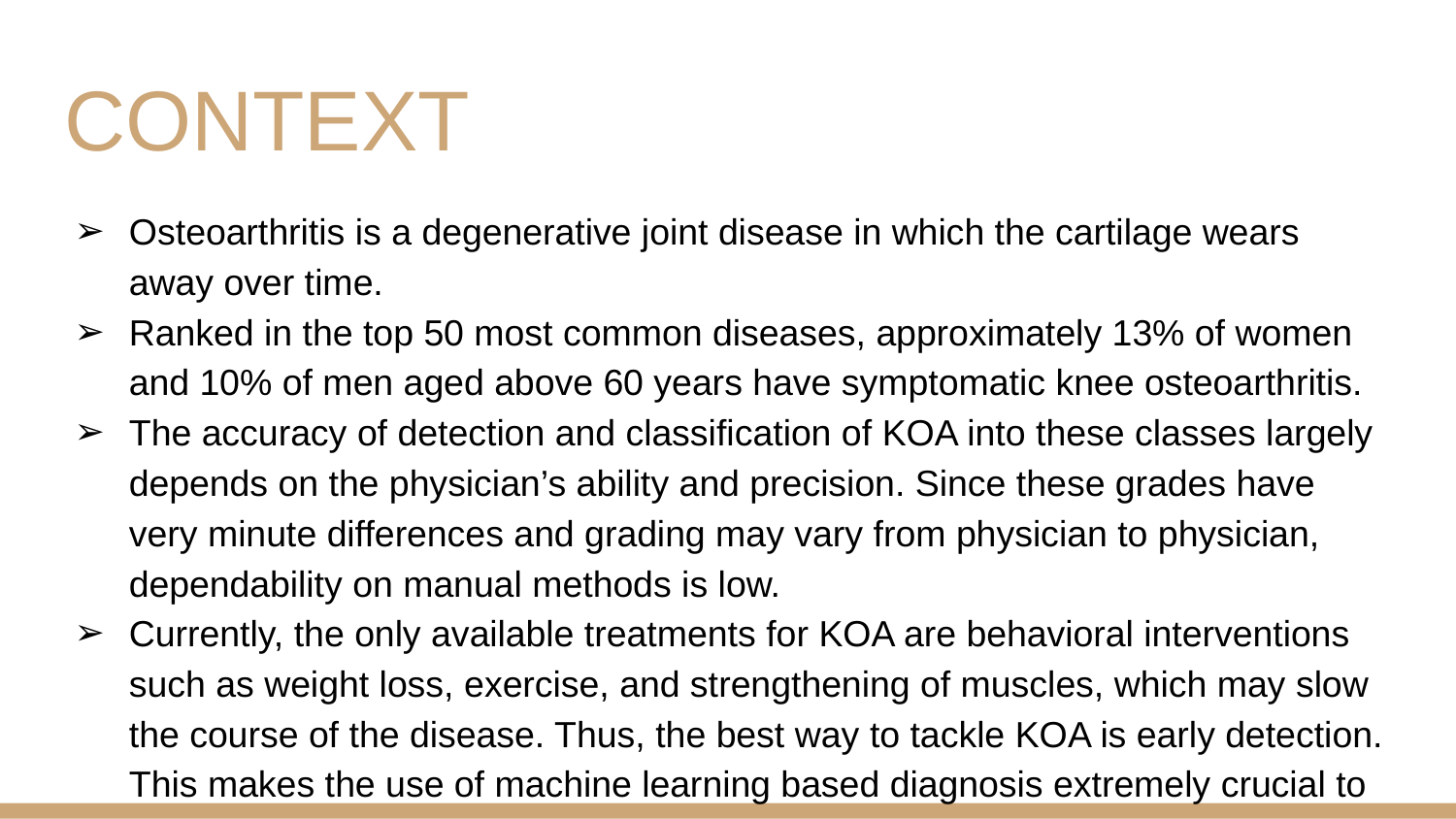

# CONTEXT
Osteoarthritis is a degenerative joint disease in which the cartilage wears away over time.
Ranked in the top 50 most common diseases, approximately 13% of women and 10% of men aged above 60 years have symptomatic knee osteoarthritis.
The accuracy of detection and classification of KOA into these classes largely depends on the physician’s ability and precision. Since these grades have very minute differences and grading may vary from physician to physician, dependability on manual methods is low.
Currently, the only available treatments for KOA are behavioral interventions such as weight loss, exercise, and strengthening of muscles, which may slow the course of the disease. Thus, the best way to tackle KOA is early detection. This makes the use of machine learning based diagnosis extremely crucial to aid medical professionals make sound decisions.